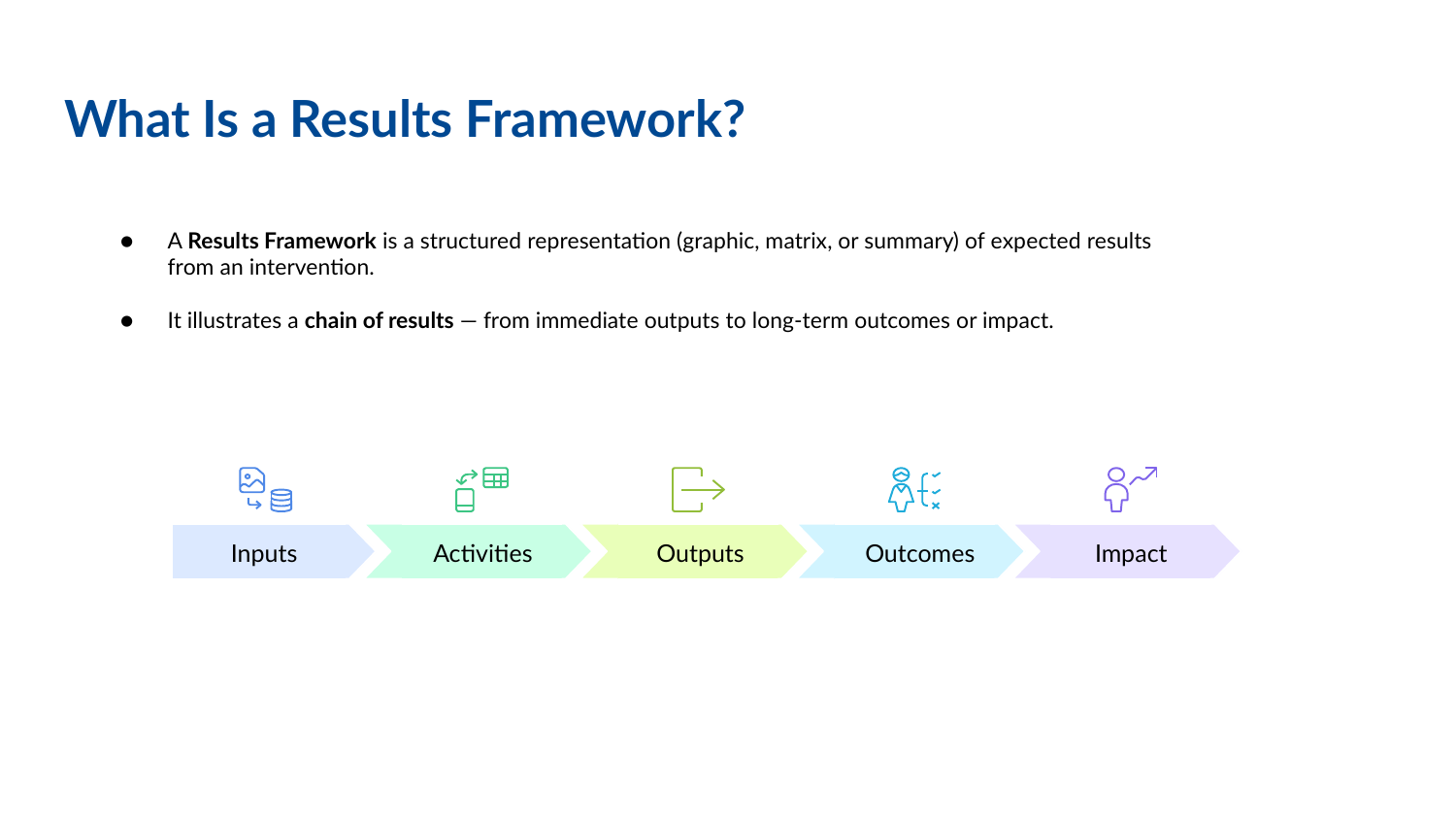

What Is a Results Framework?
A Results Framework is a structured representation (graphic, matrix, or summary) of expected results from an intervention.

It illustrates a chain of results — from immediate outputs to long-term outcomes or impact.

Inputs
Activities
Outputs
Outcomes
Impact